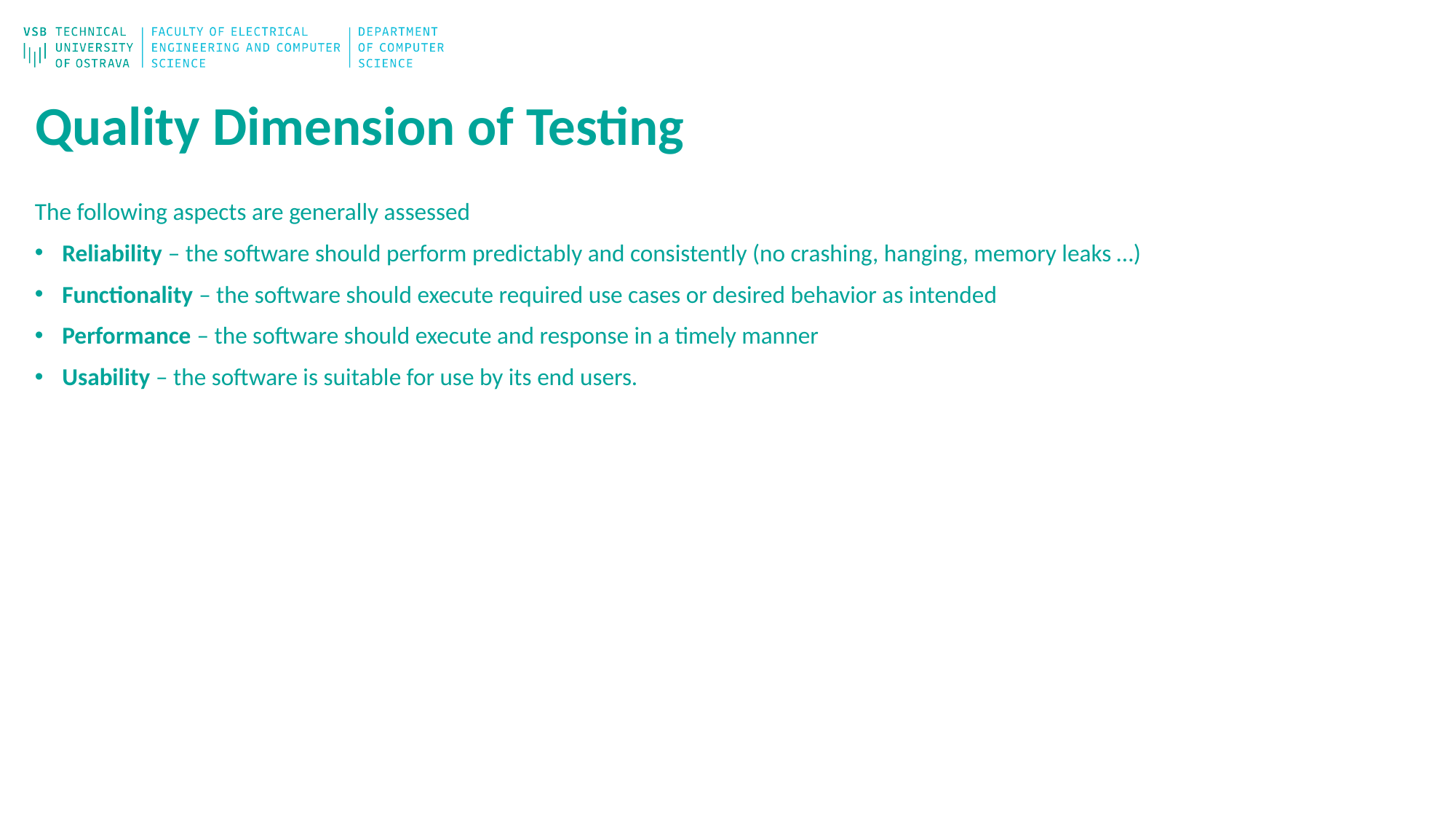

# Quality Dimension of Testing
The following aspects are generally assessed
Reliability – the software should perform predictably and consistently (no crashing, hanging, memory leaks …)
Functionality – the software should execute required use cases or desired behavior as intended
Performance – the software should execute and response in a timely manner
Usability – the software is suitable for use by its end users.